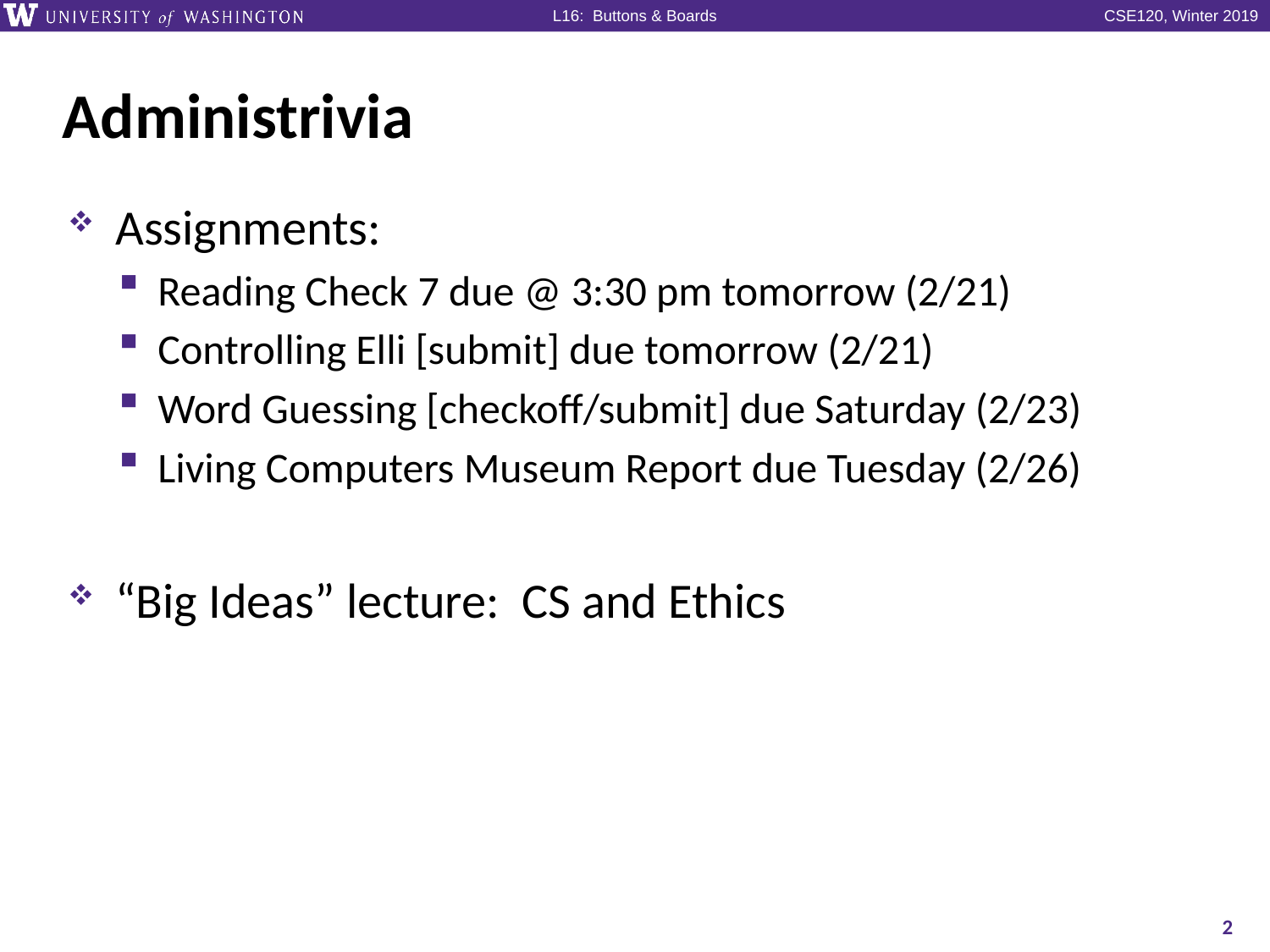

# Administrivia
Assignments:
Reading Check 7 due @ 3:30 pm tomorrow (2/21)
Controlling Elli [submit] due tomorrow (2/21)
Word Guessing [checkoff/submit] due Saturday (2/23)
Living Computers Museum Report due Tuesday (2/26)

“Big Ideas” lecture:  CS and Ethics
2